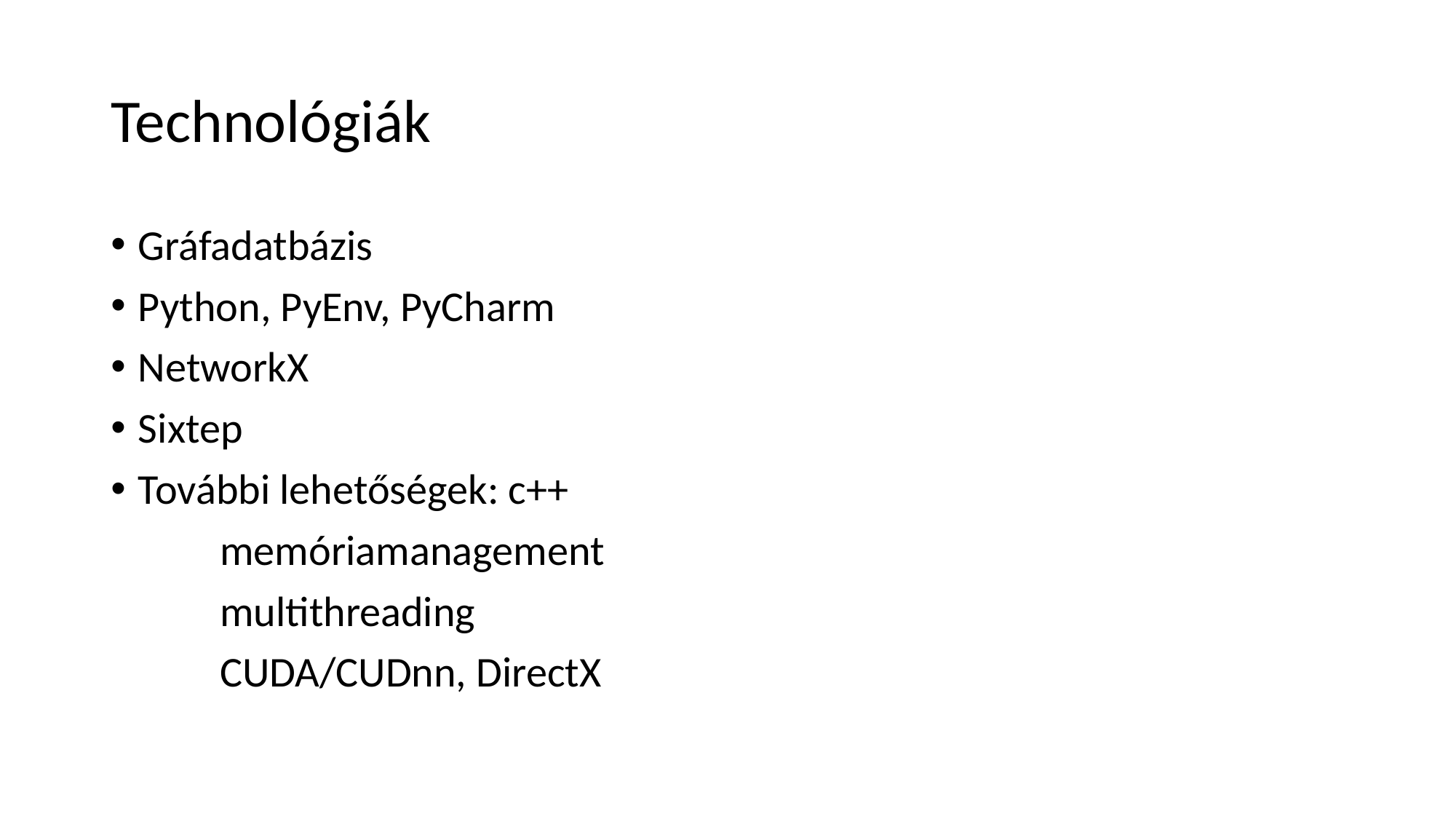

# Technológiák
Gráfadatbázis
Python, PyEnv, PyCharm
NetworkX
Sixtep
További lehetőségek: c++
	memóriamanagement
	multithreading
	CUDA/CUDnn, DirectX